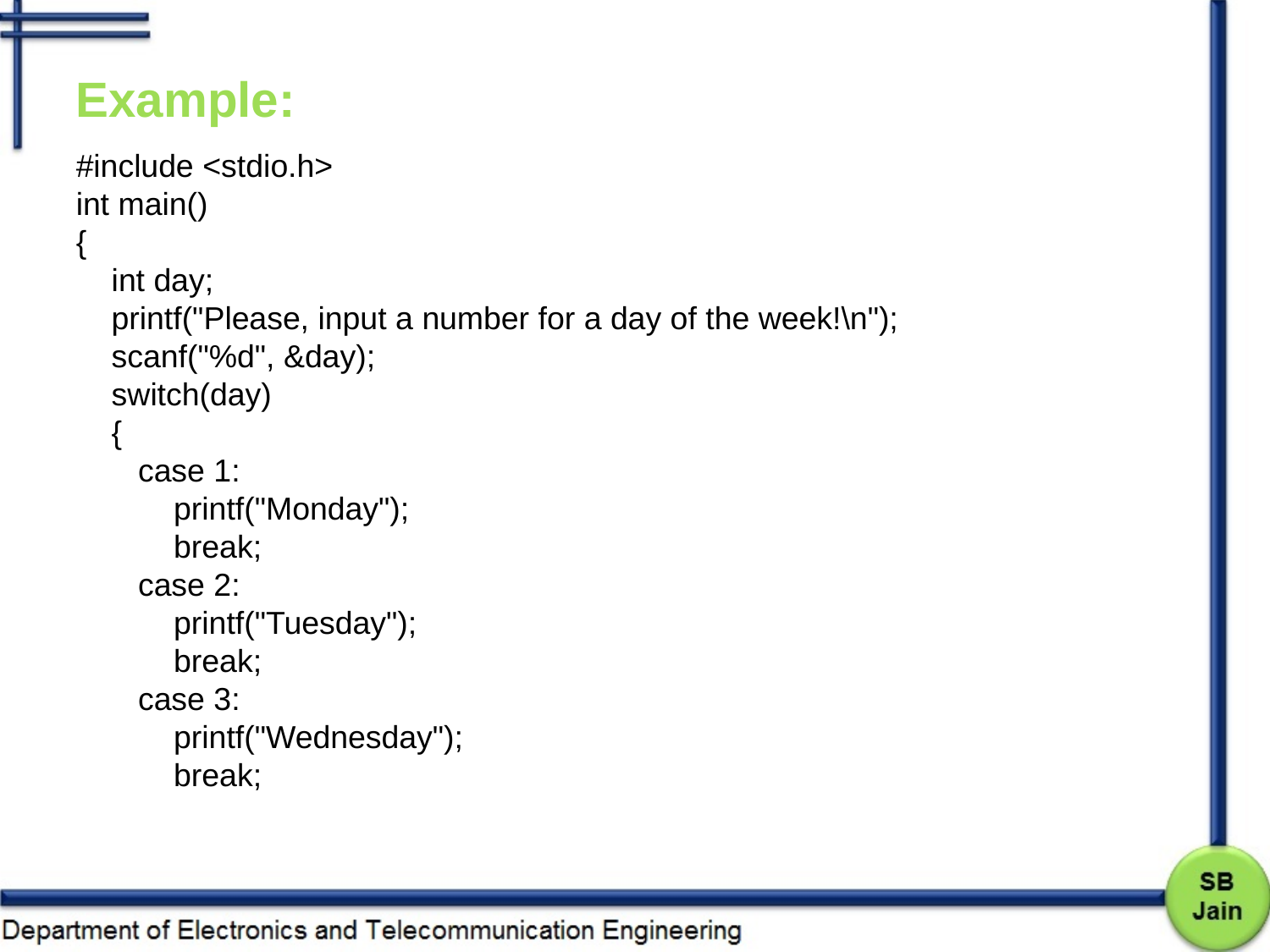

Example:

#include <stdio.h>
int main()
{
    int day;
    printf("Please, input a number for a day of the week!\n");
    scanf("%d", &day);
    switch(day)
    {
       case 1:
           printf("Monday");
           break;
       case 2:
           printf("Tuesday");
           break;
       case 3:
           printf("Wednesday");
           break;